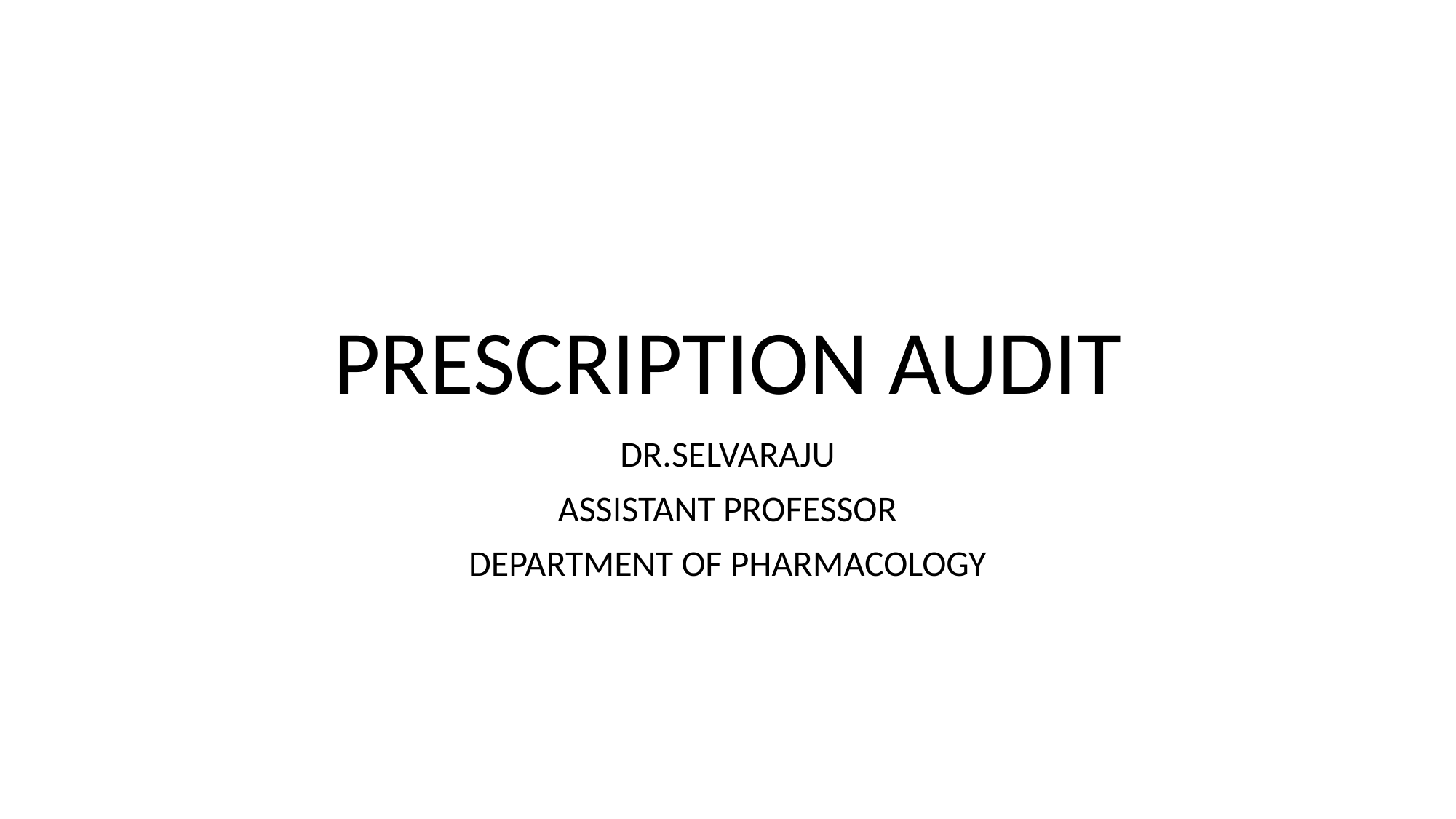

# PRESCRIPTION AUDIT
DR.SELVARAJU
ASSISTANT PROFESSOR
DEPARTMENT OF PHARMACOLOGY